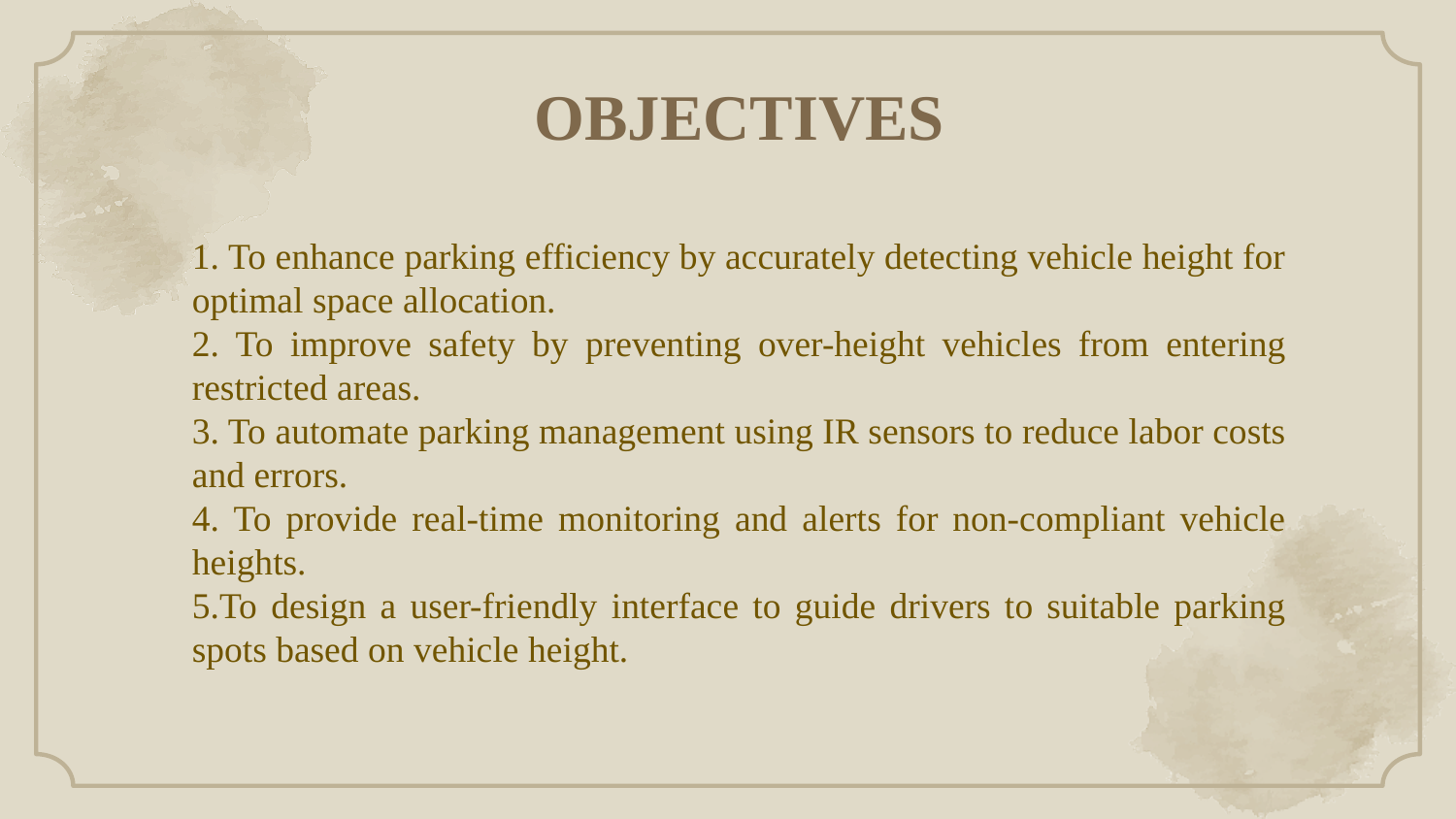

# OBJECTIVES
1. To enhance parking efficiency by accurately detecting vehicle height for optimal space allocation.
2. To improve safety by preventing over-height vehicles from entering restricted areas.
3. To automate parking management using IR sensors to reduce labor costs and errors.
4. To provide real-time monitoring and alerts for non-compliant vehicle heights.
5.To design a user-friendly interface to guide drivers to suitable parking spots based on vehicle height.